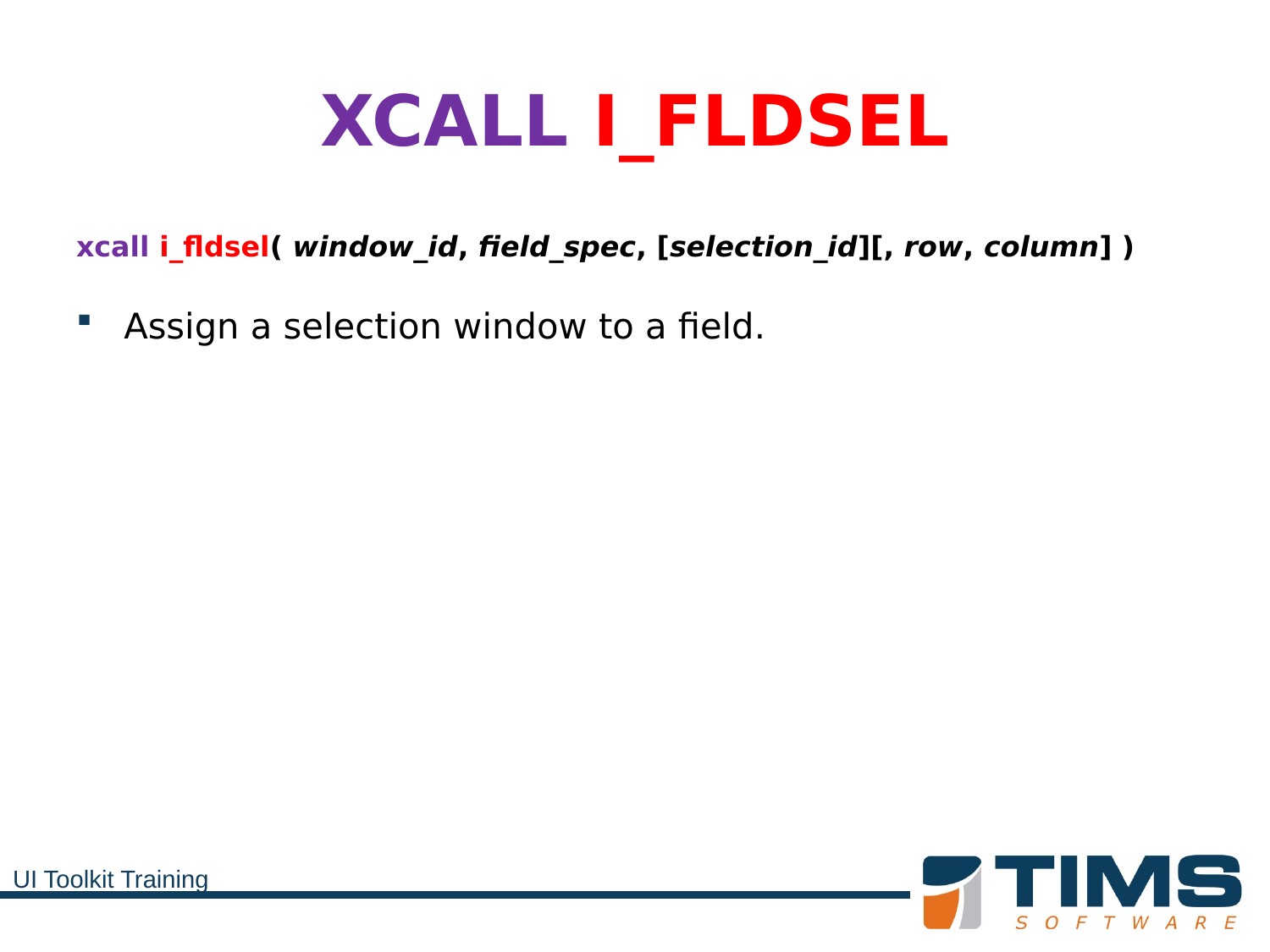

# XCALL I_FLDSEL
xcall i_fldsel( window_id, field_spec, [selection_id][, row, column] )

Assign a selection window to a field.
UI Toolkit Training